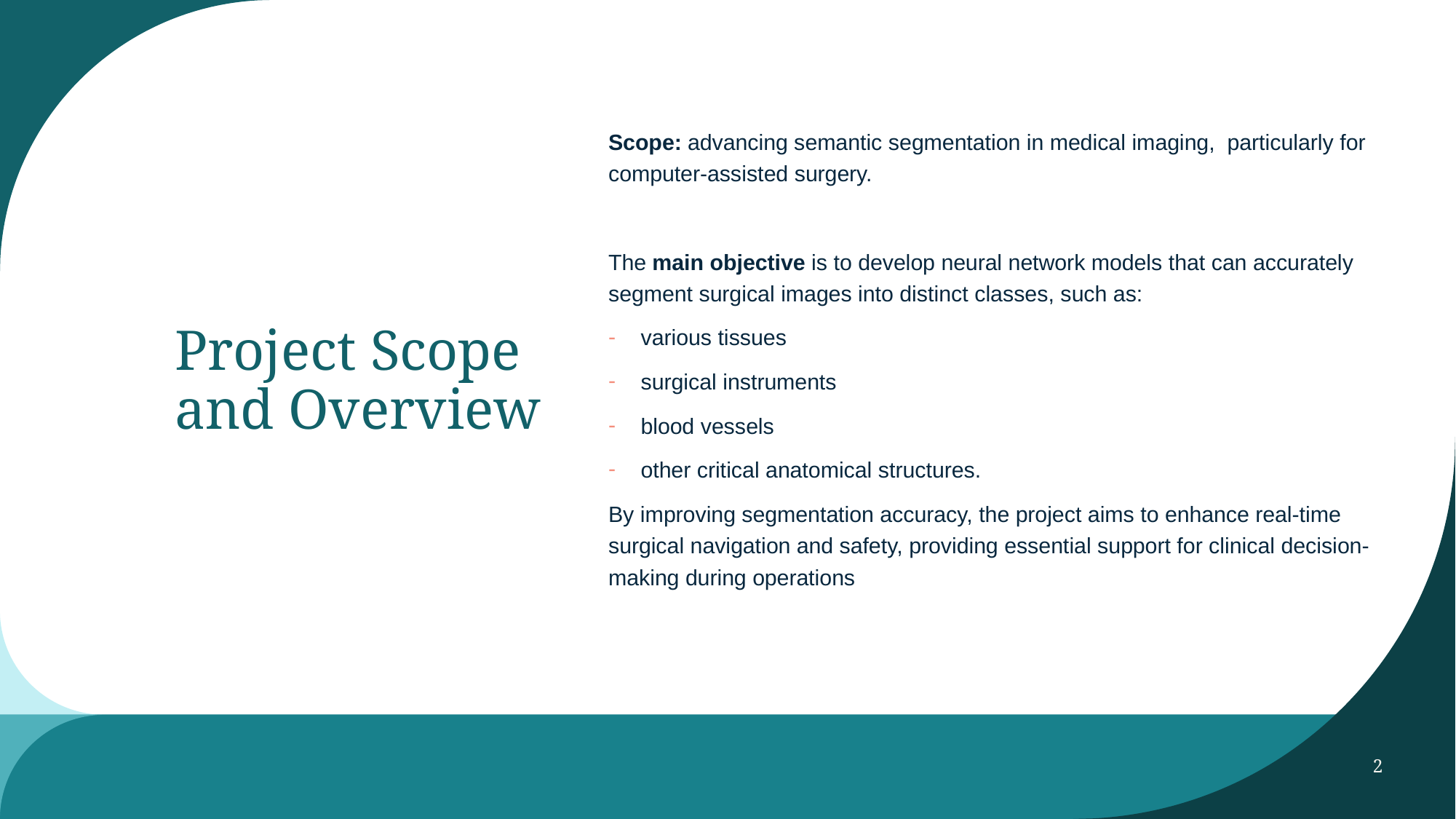

Scope: advancing semantic segmentation in medical imaging,  particularly for computer-assisted surgery.

The main objective is to develop neural network models that can accurately segment surgical images into distinct classes, such as:
various tissues
surgical instruments
blood vessels
other critical anatomical structures.
By improving segmentation accuracy, the project aims to enhance real-time surgical navigation and safety, providing essential support for clinical decision-making during operations
# Project Scope and Overview
2